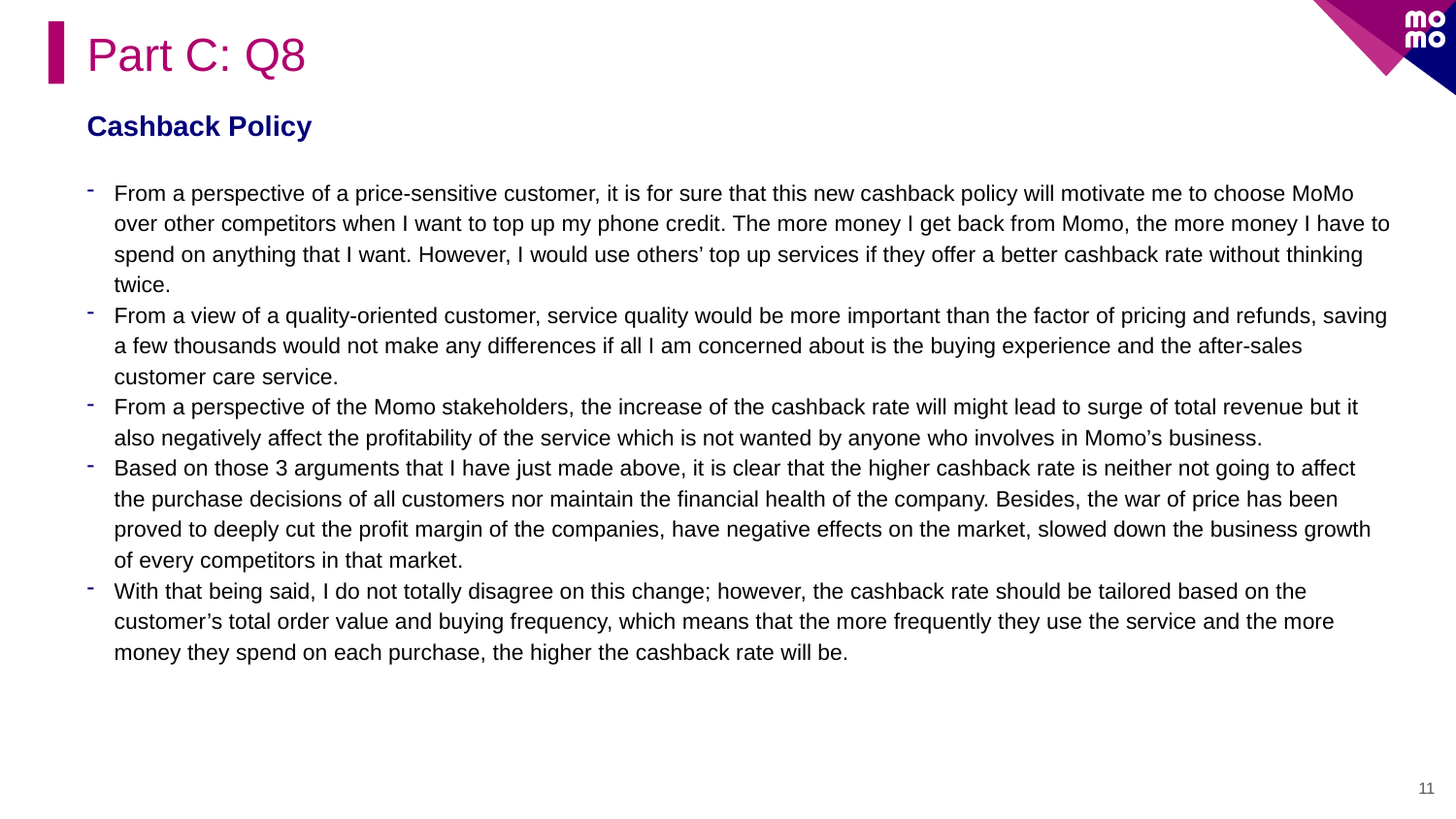

Part C: Q8
Cashback Policy
From a perspective of a price-sensitive customer, it is for sure that this new cashback policy will motivate me to choose MoMo over other competitors when I want to top up my phone credit. The more money I get back from Momo, the more money I have to spend on anything that I want. However, I would use others’ top up services if they offer a better cashback rate without thinking twice.
From a view of a quality-oriented customer, service quality would be more important than the factor of pricing and refunds, saving a few thousands would not make any differences if all I am concerned about is the buying experience and the after-sales customer care service.
From a perspective of the Momo stakeholders, the increase of the cashback rate will might lead to surge of total revenue but it also negatively affect the profitability of the service which is not wanted by anyone who involves in Momo’s business.
Based on those 3 arguments that I have just made above, it is clear that the higher cashback rate is neither not going to affect the purchase decisions of all customers nor maintain the financial health of the company. Besides, the war of price has been proved to deeply cut the profit margin of the companies, have negative effects on the market, slowed down the business growth of every competitors in that market.
With that being said, I do not totally disagree on this change; however, the cashback rate should be tailored based on the customer’s total order value and buying frequency, which means that the more frequently they use the service and the more money they spend on each purchase, the higher the cashback rate will be.

11

#